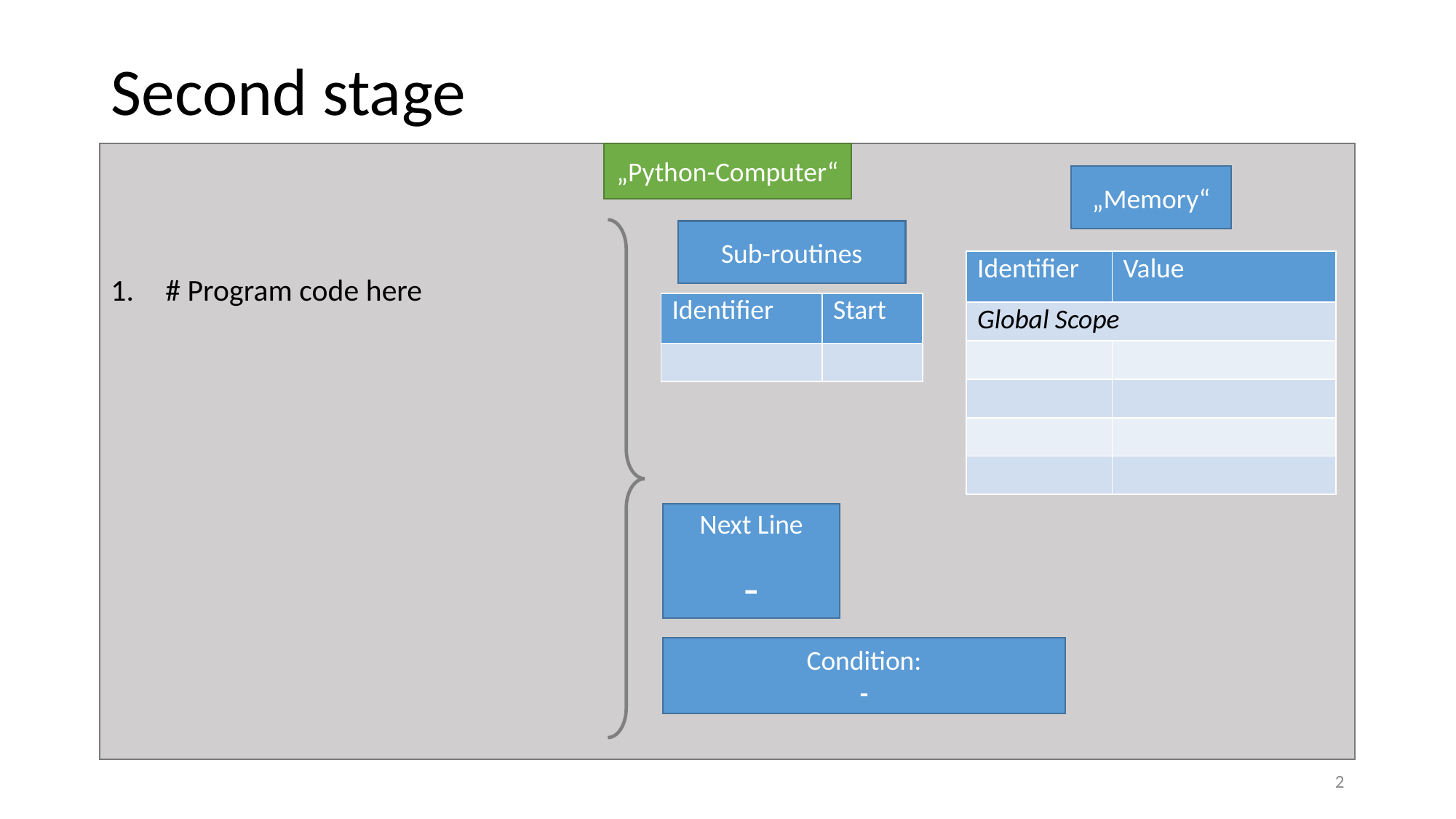

# Second stage

„Python-Computer“
„Memory“

# Program code here

Sub-routines
| Identifier | Value |
| --- | --- |
| Global Scope |  |
|  |  |
|  |  |
|  |  |
|  |  |
| Identifier | Start |
| --- | --- |
|  |  |
Next Line

-
Condition:
-
2